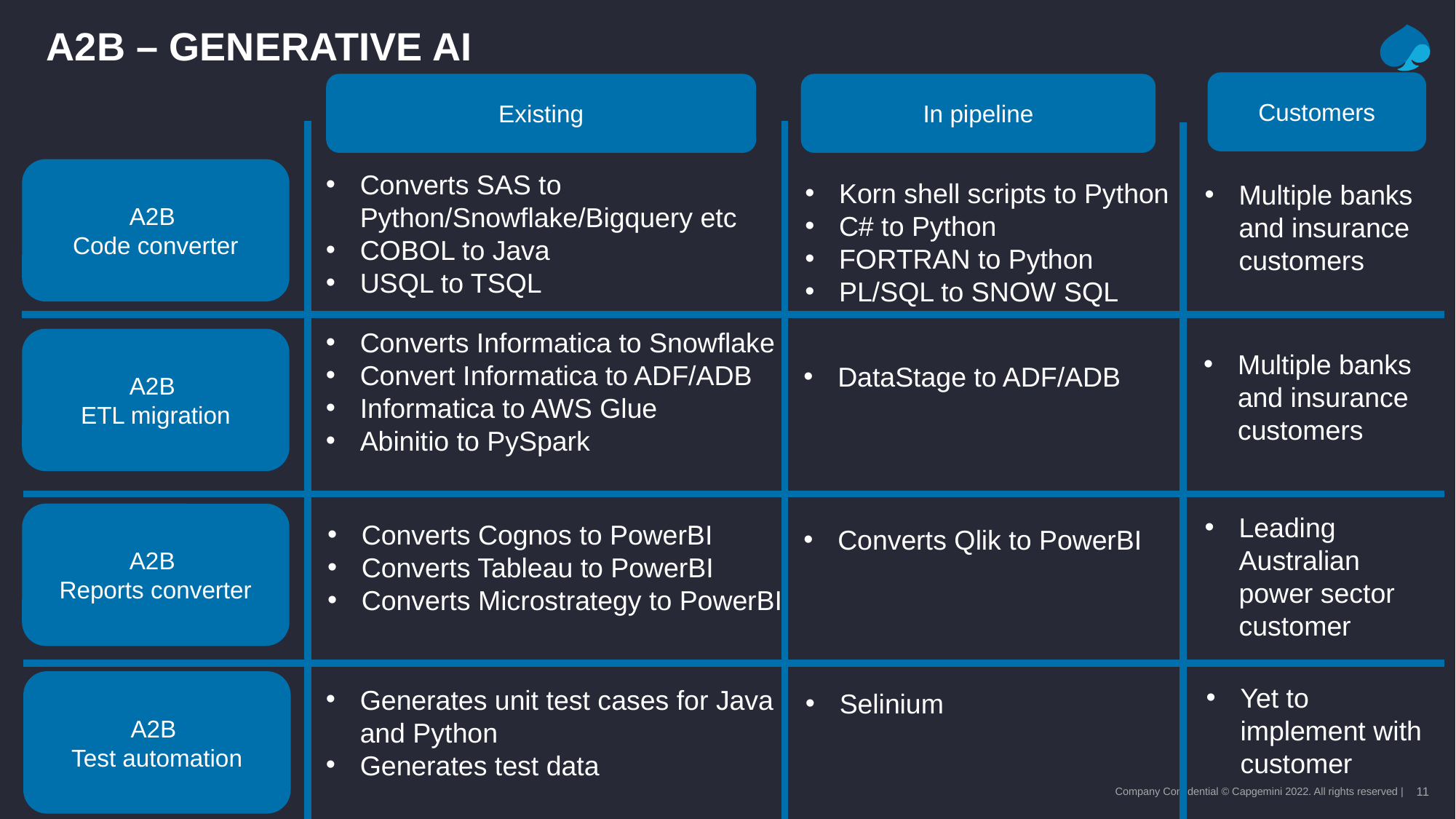

A2B – Generative AI
Customers
Existing
In pipeline
A2B
Code converter
Converts SAS to Python/Snowflake/Bigquery etc
COBOL to Java
USQL to TSQL
Korn shell scripts to Python
C# to Python
FORTRAN to Python
PL/SQL to SNOW SQL
Multiple banks and insurance customers
Converts Informatica to Snowflake
Convert Informatica to ADF/ADB
Informatica to AWS Glue
Abinitio to PySpark
A2B
ETL migration
Multiple banks and insurance customers
DataStage to ADF/ADB
A2B
Reports converter
Leading Australian power sector customer
Converts Cognos to PowerBI
Converts Tableau to PowerBI
Converts Microstrategy to PowerBI
Converts Qlik to PowerBI
A2B
Test automation
Yet to implement with customer
Generates unit test cases for Java and Python
Generates test data
Selinium